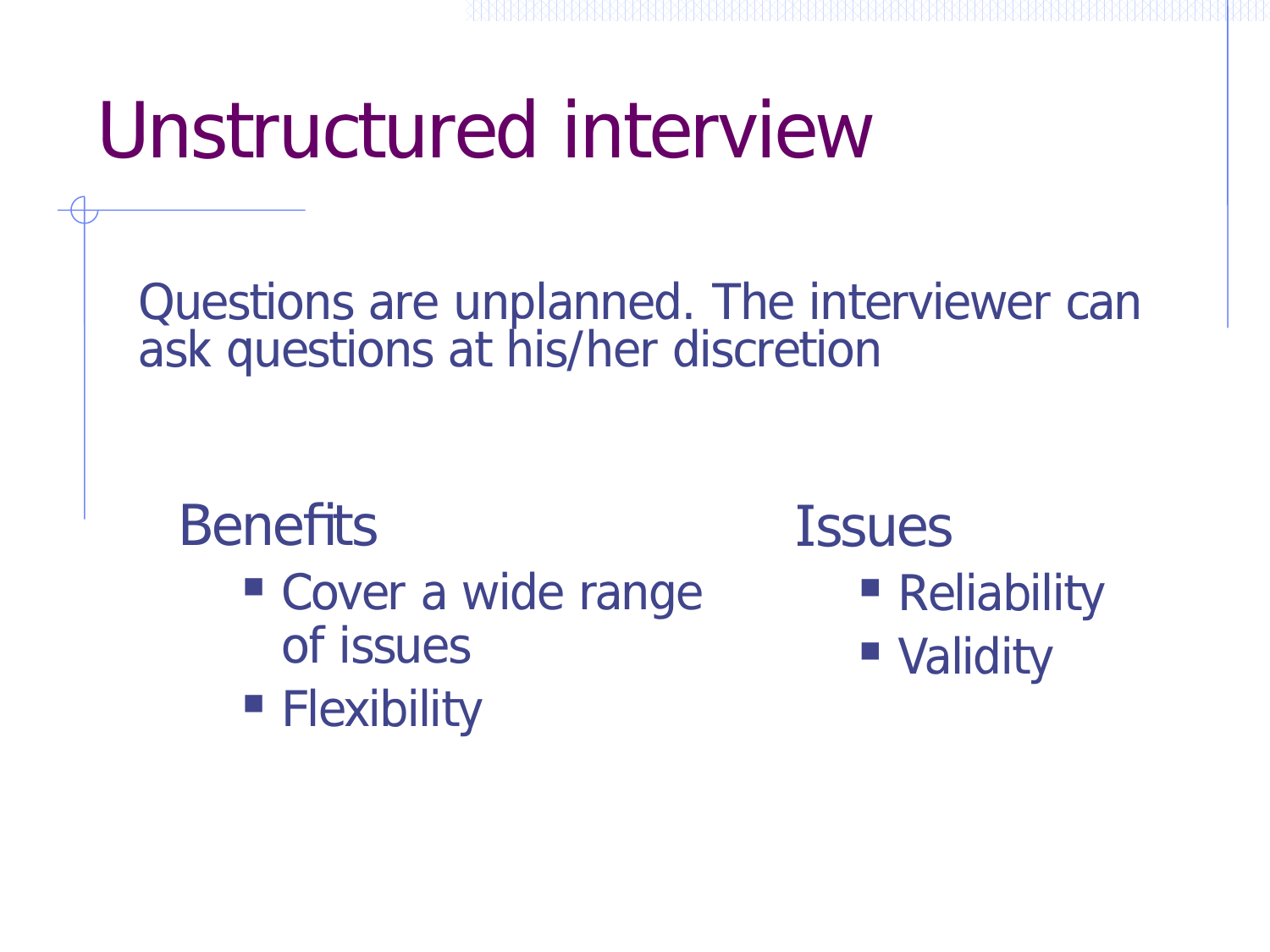

# Unstructured interview
Questions are unplanned. The interviewer can ask questions at his/her discretion
Benefits
Cover a wide range of issues
Flexibility
Issues
Reliability
Validity